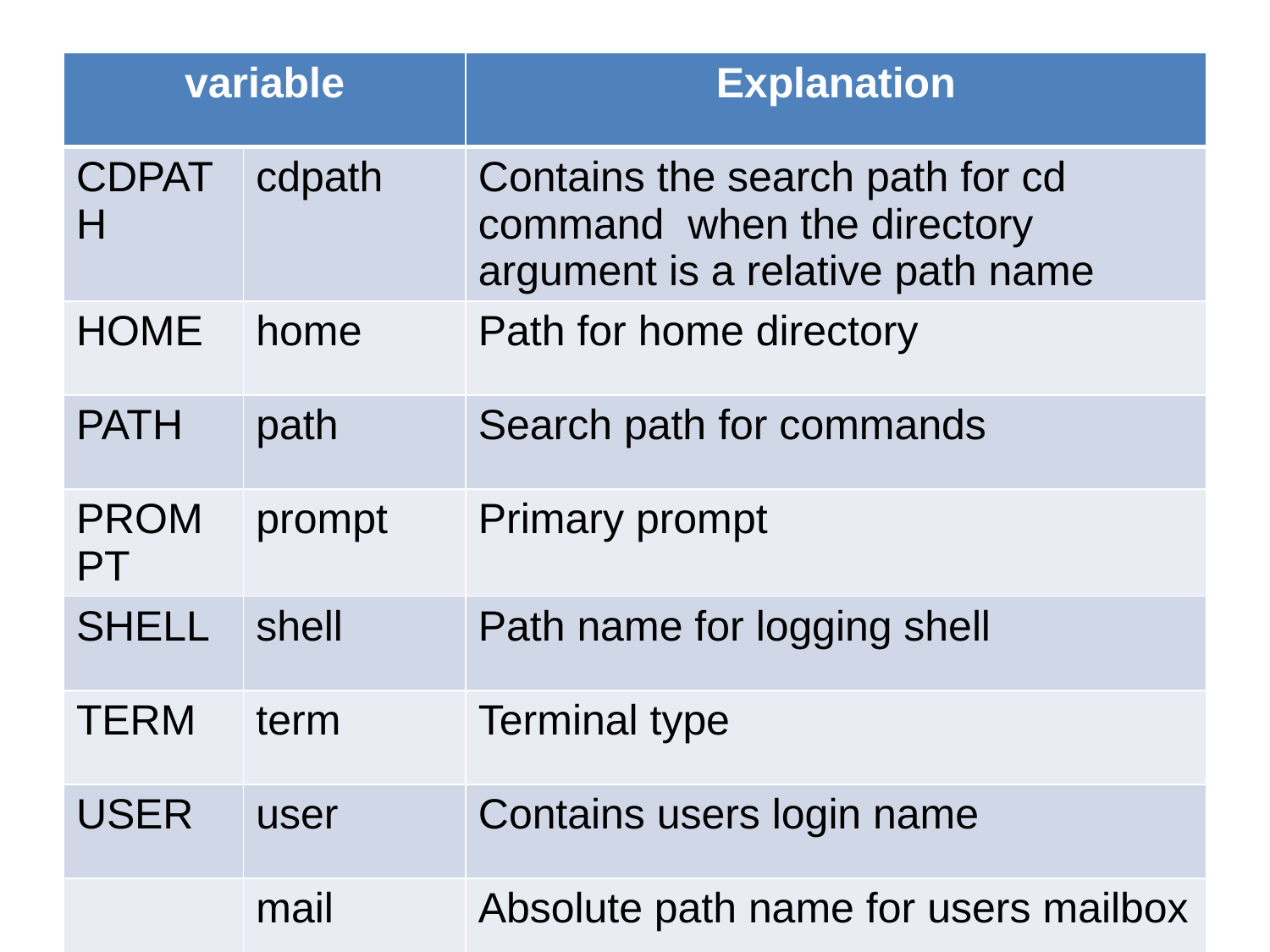

| variable |  | Explanation |
| --- | --- | --- |
| CDPATH | cdpath | Contains the search path for cd command when the directory argument is a relative path name |
| HOME | home | Path for home directory |
| PATH | path | Search path for commands |
| PROMPT | prompt | Primary prompt |
| SHELL | shell | Path name for logging shell |
| TERM | term | Terminal type |
| USER | user | Contains users login name |
|  | mail | Absolute path name for users mailbox |